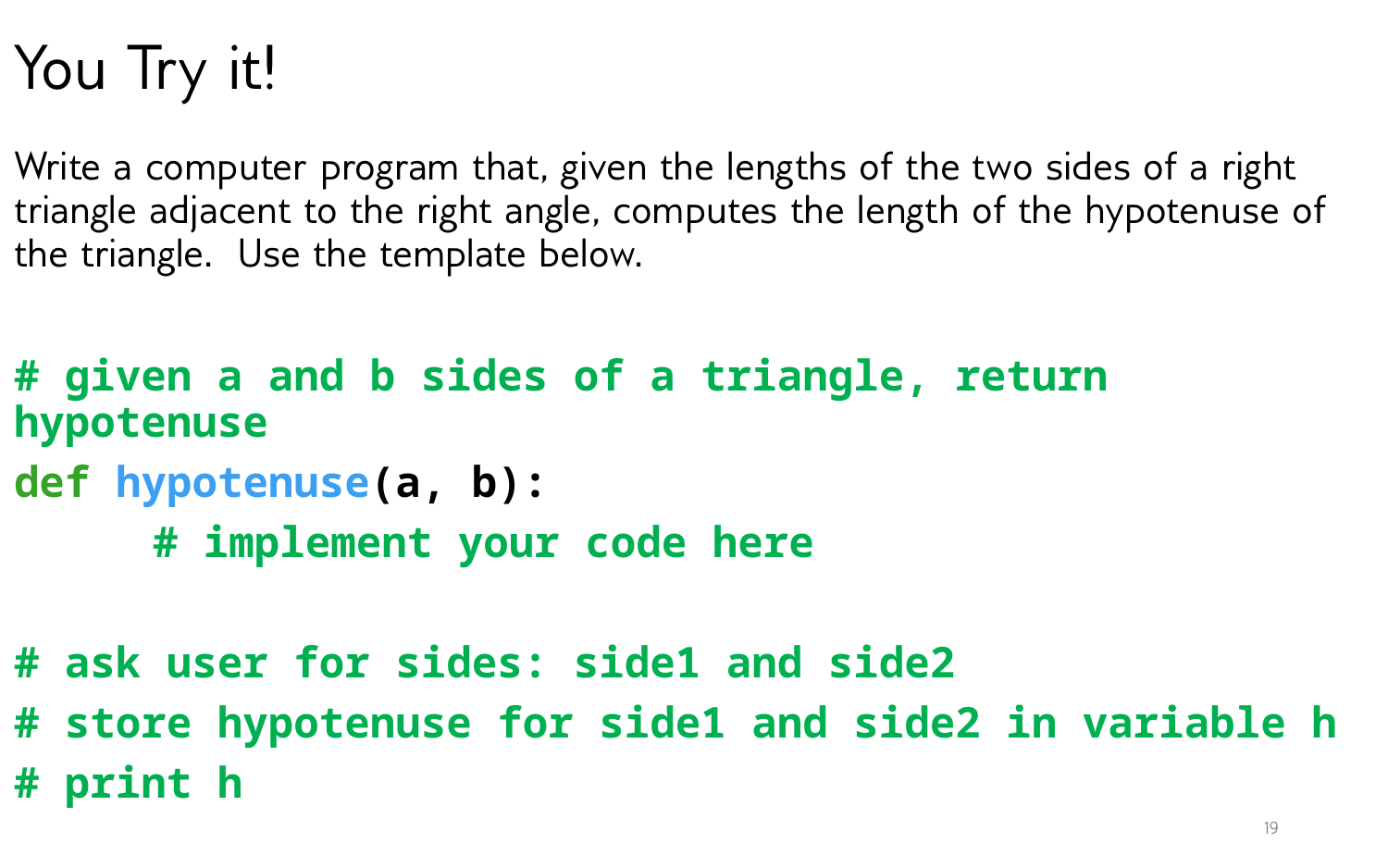

# You Try it!
Write a computer program that, given the lengths of the two sides of a right triangle adjacent to the right angle, computes the length of the hypotenuse of the triangle.  Use the template below.

# given a and b sides of a triangle, return hypotenuse
def hypotenuse(a, b):
	# implement your code here

# ask user for sides: side1 and side2
# store hypotenuse for side1 and side2 in variable h
# print h
19